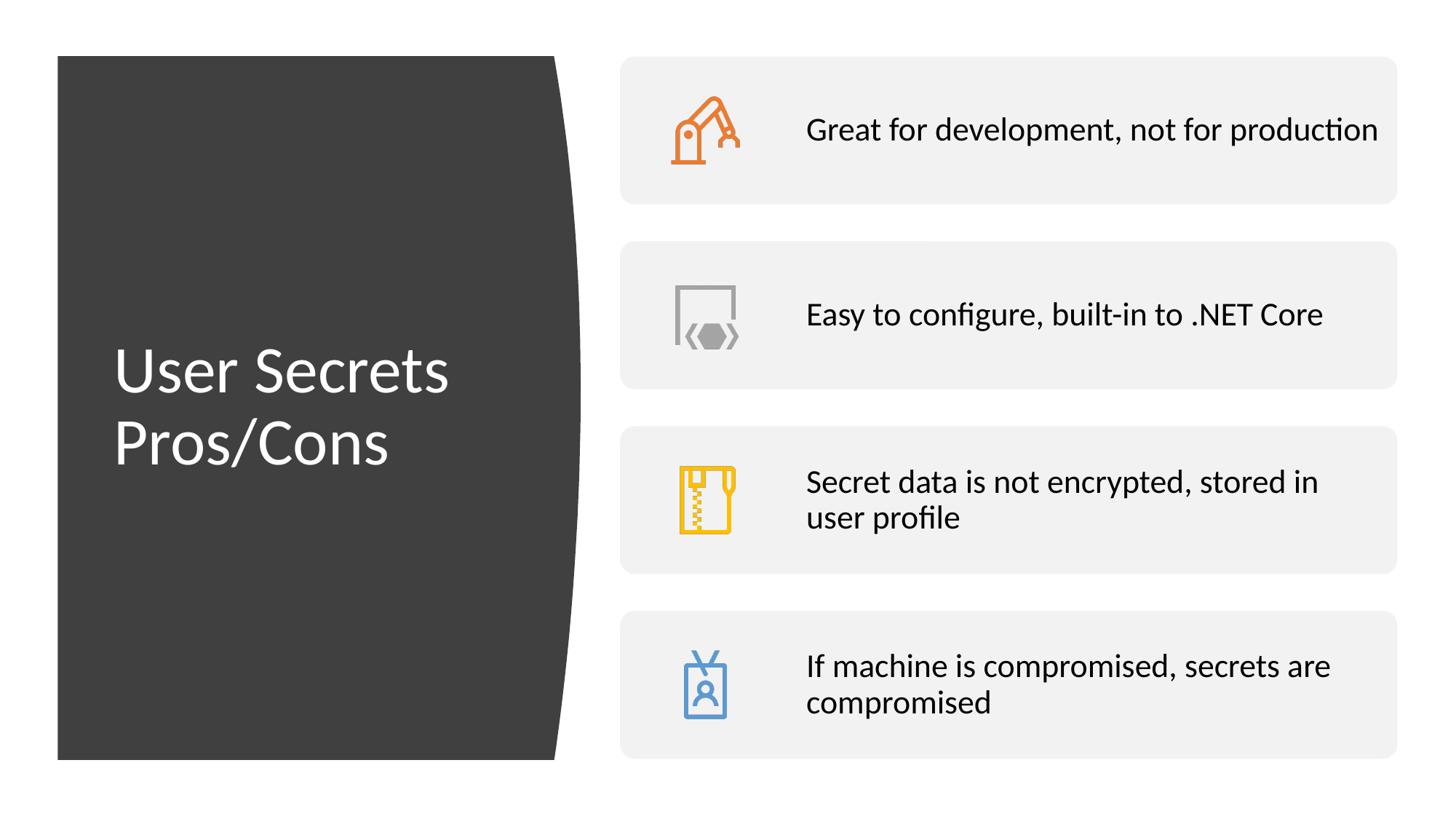

Great for development, not for production
Easy to configure, built-in to .NET Core
Secret data is not encrypted, stored in user profile
If machine is compromised, secrets are compromised

# User Secrets Pros/Cons